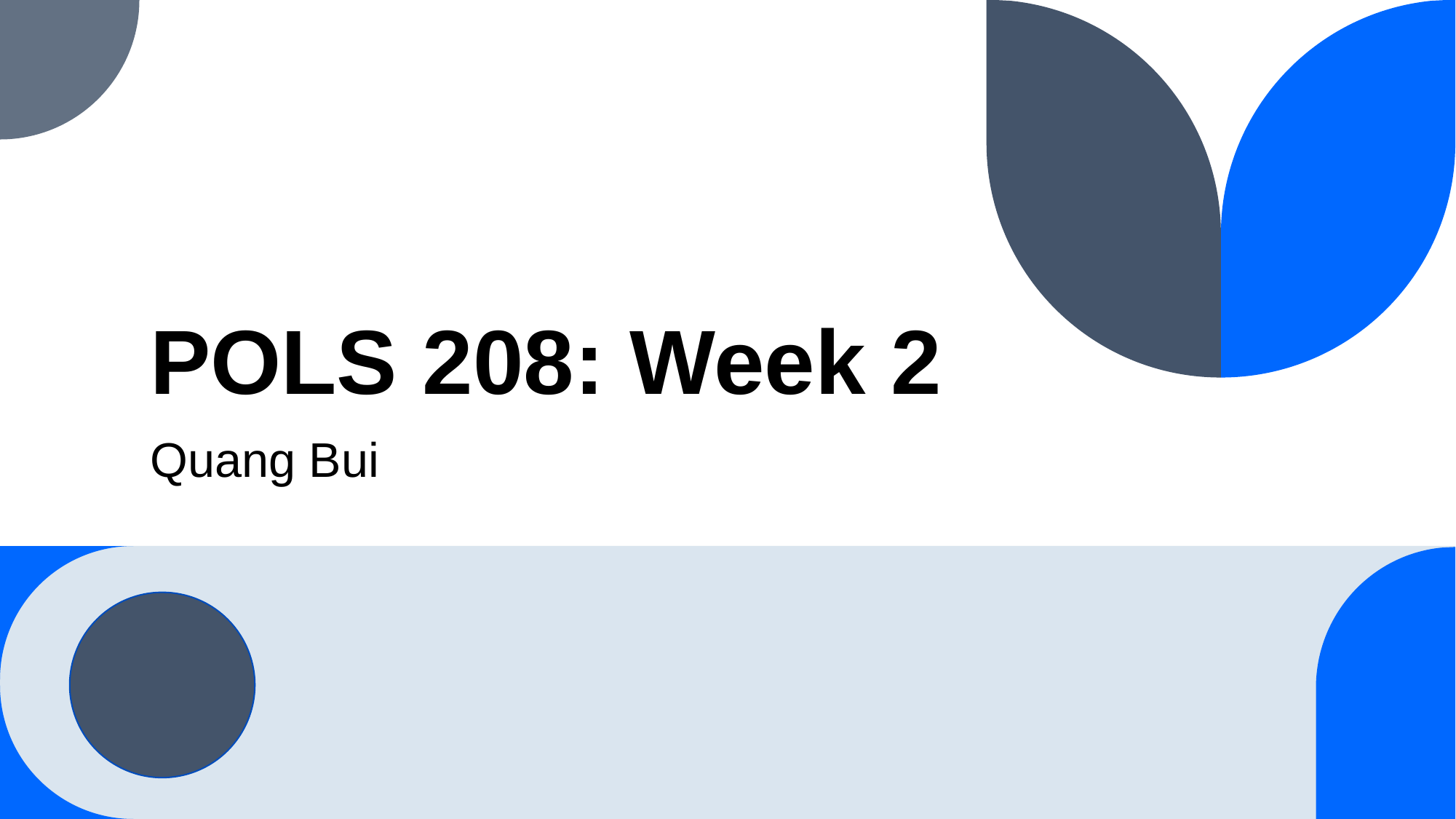

# POLS 208: Week 2
Quang Bui